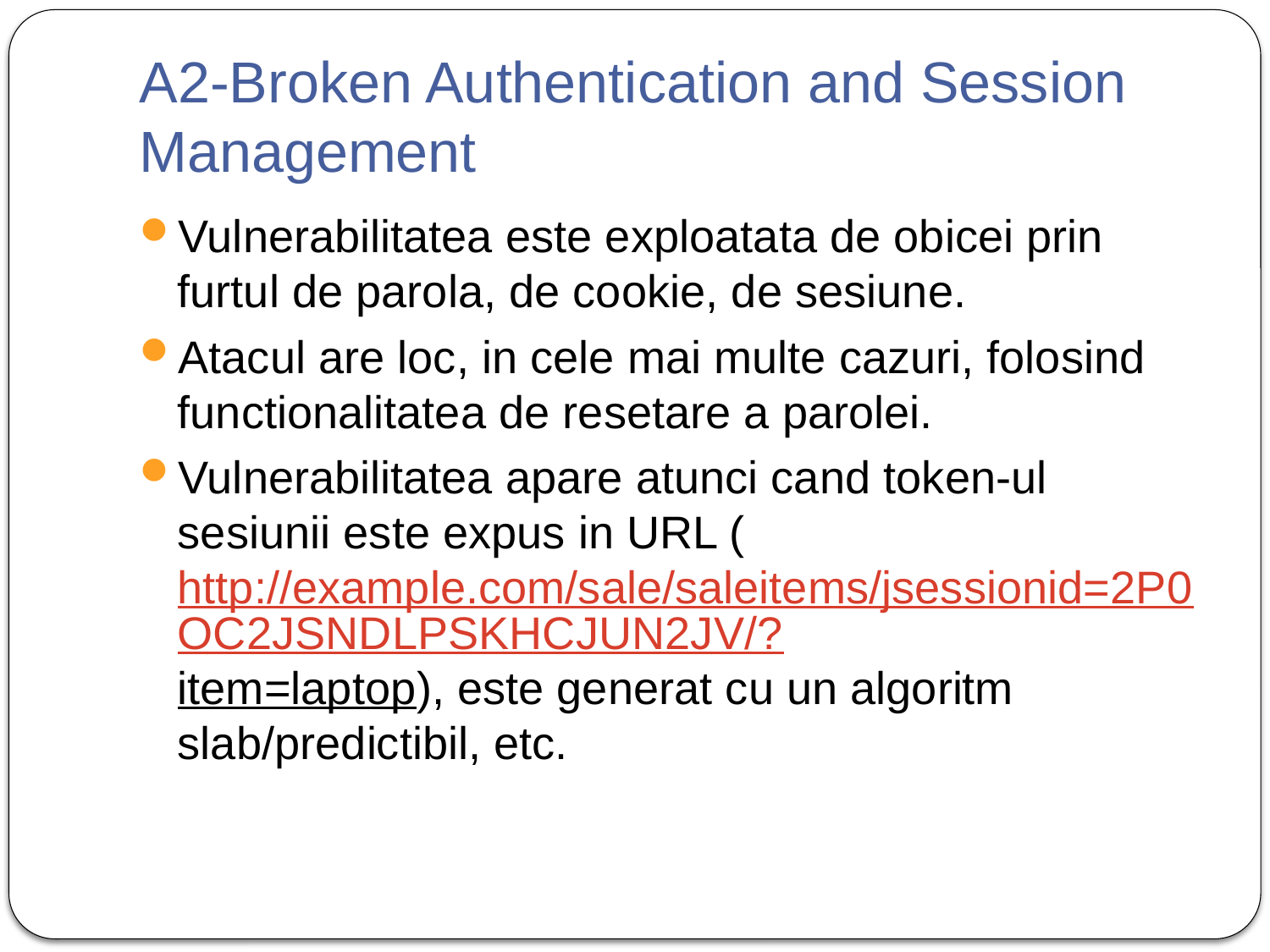

# A2-Broken Authentication and Session Management
Vulnerabilitatea este exploatata de obicei prin furtul de parola, de cookie, de sesiune.
Atacul are loc, in cele mai multe cazuri, folosind functionalitatea de resetare a parolei.
Vulnerabilitatea apare atunci cand token-ul sesiunii este expus in URL (http://example.com/sale/saleitems/jsessionid=2P0OC2JSNDLPSKHCJUN2JV/?item=laptop), este generat cu un algoritm slab/predictibil, etc.